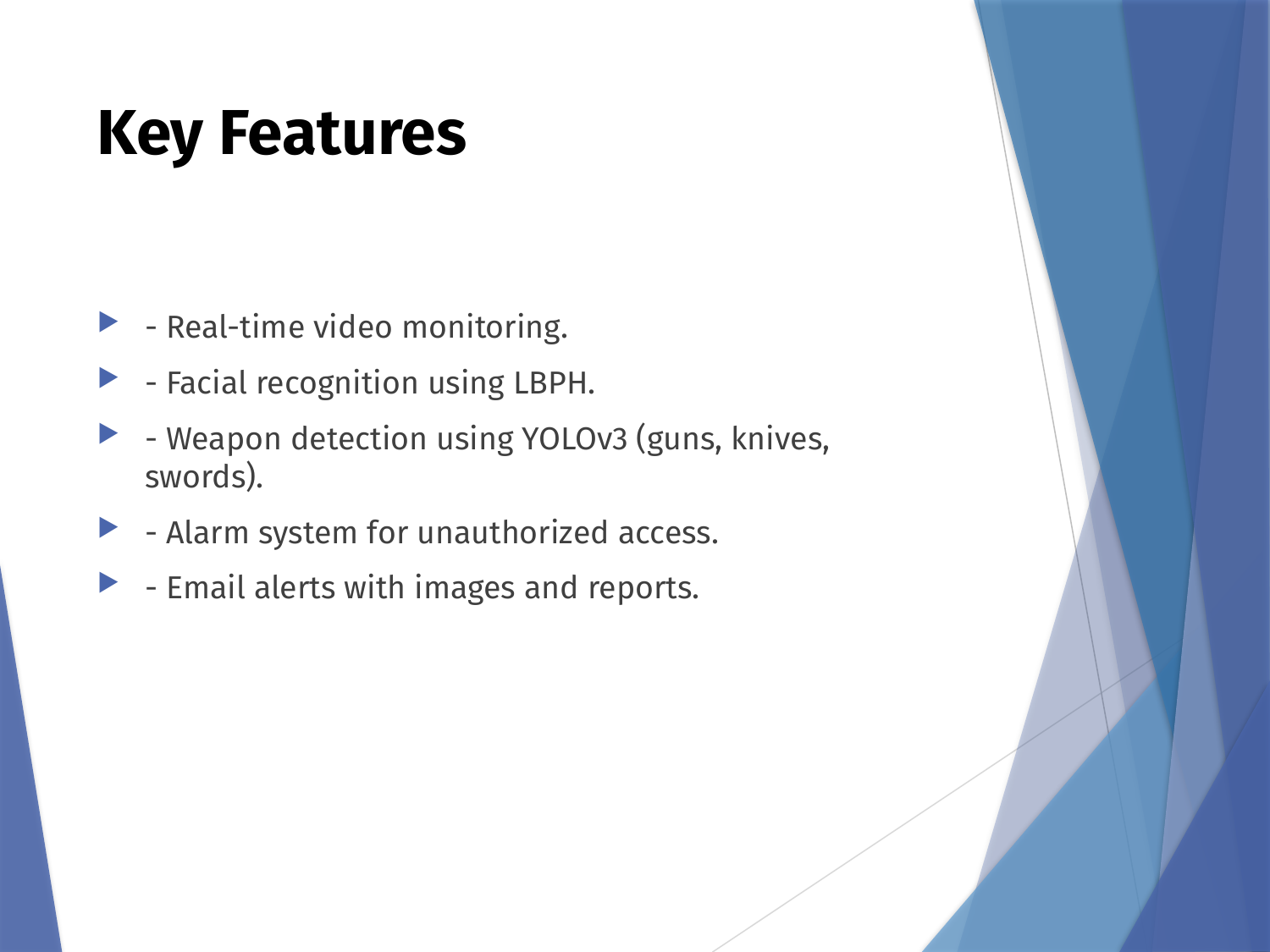

# Key Features
- Real-time video monitoring.
- Facial recognition using LBPH.
- Weapon detection using YOLOv3 (guns, knives, swords).
- Alarm system for unauthorized access.
- Email alerts with images and reports.